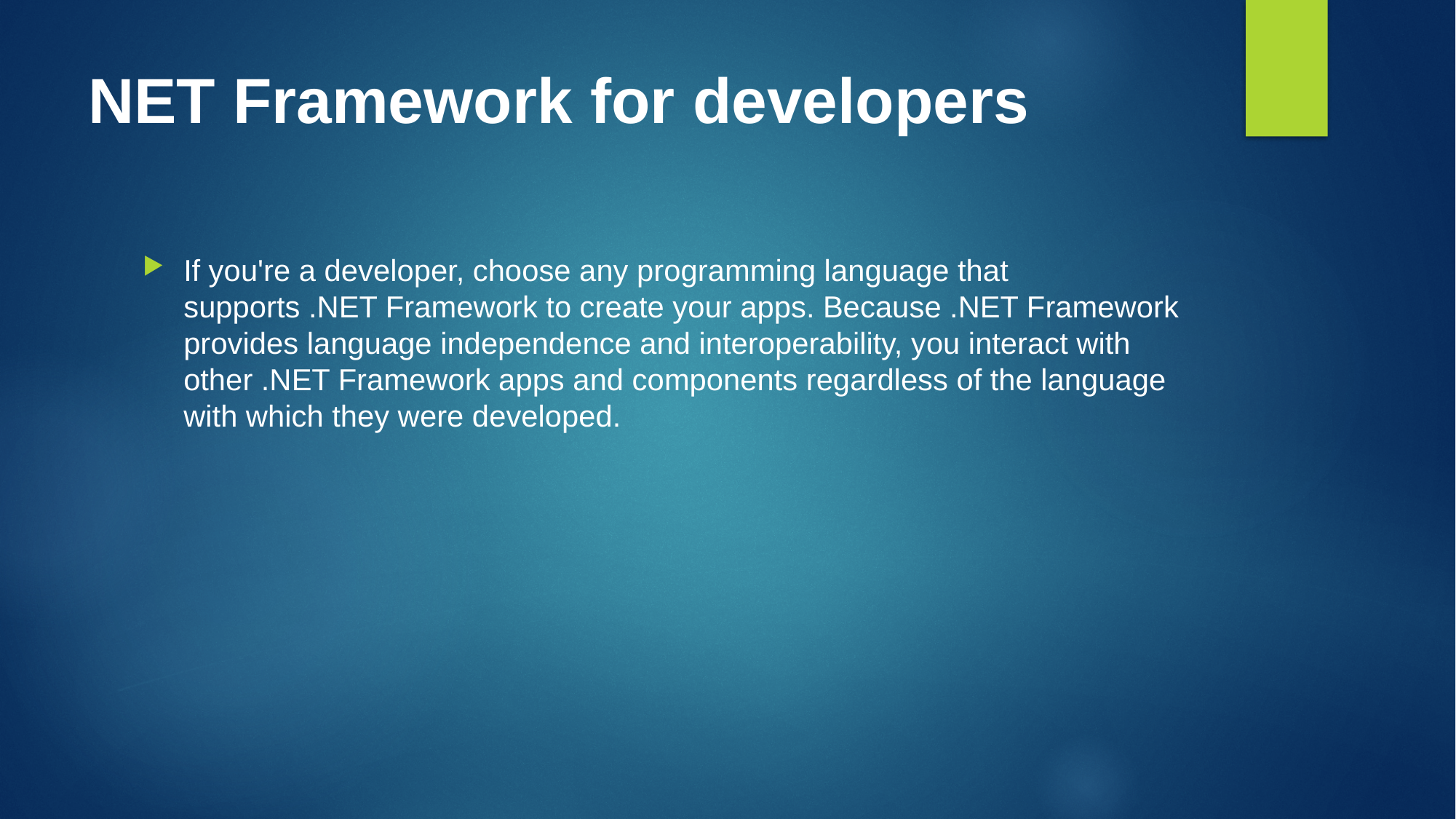

# NET Framework for developers
If you're a developer, choose any programming language that supports .NET Framework to create your apps. Because .NET Framework provides language independence and interoperability, you interact with other .NET Framework apps and components regardless of the language with which they were developed.